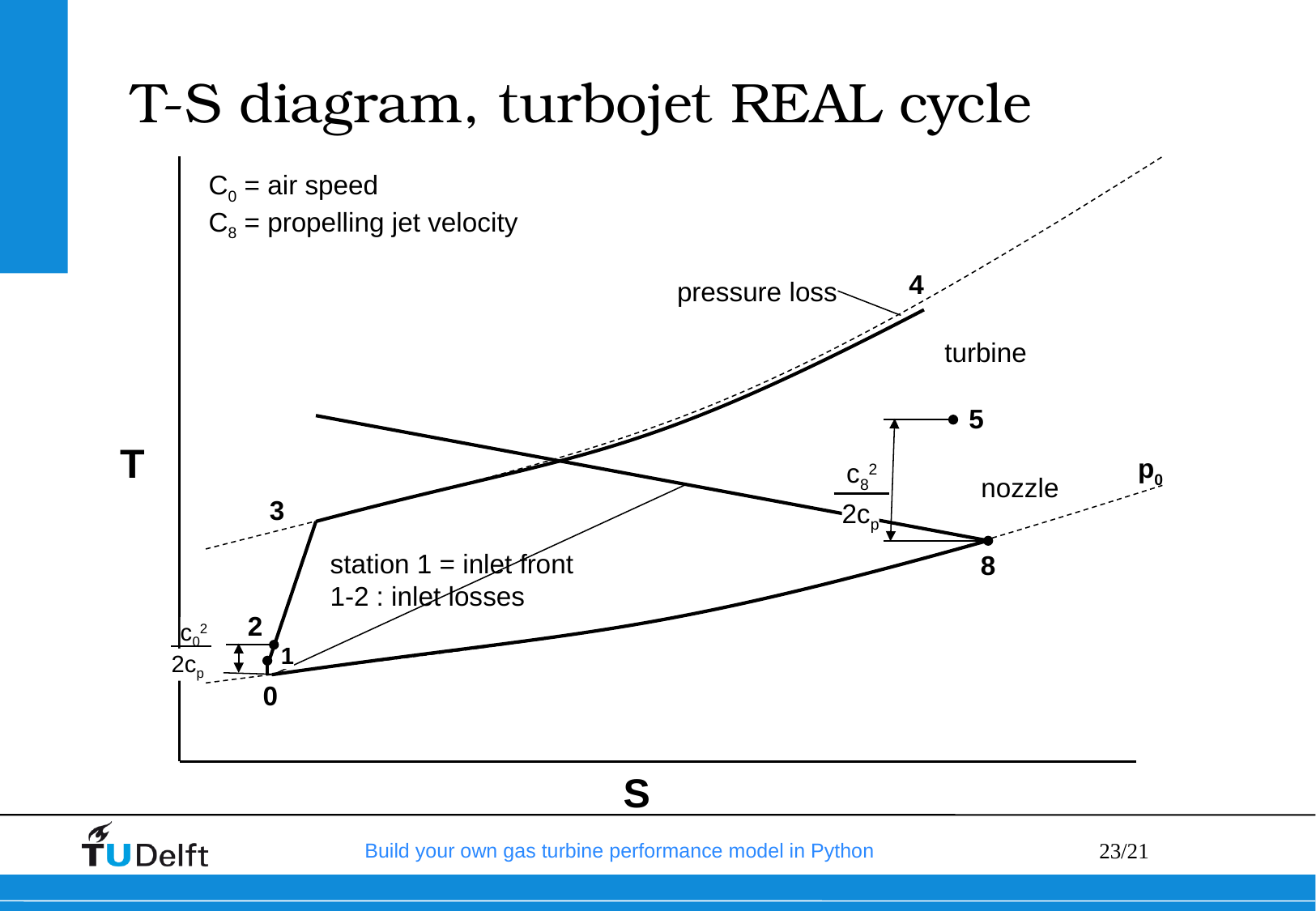

# T-S diagram, turbojet REAL cycle

C0 = air speed
C8 = propelling jet velocity
4
pressure loss

turbine
5
T
p0
c82
2cp
nozzle

3

station 1 = inlet front
1-2 : inlet losses
8
2
c02
2cp
1
0
S